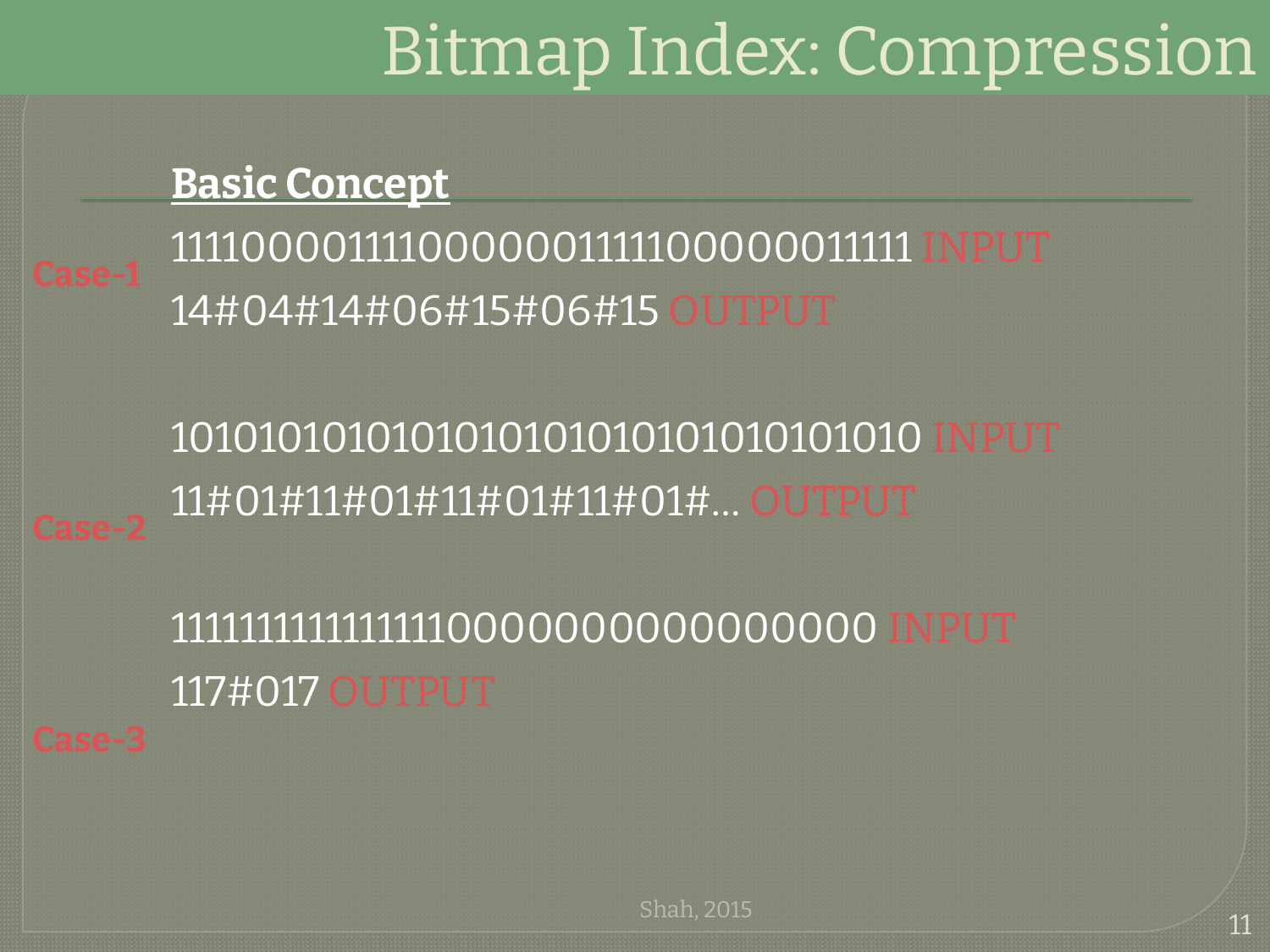

# Bitmap Index: Compression
Basic Concept
1111000011110000001111100000011111 INPUT
14#04#14#06#15#06#15 OUTPUT

1010101010101010101010101010101010 INPUT
11#01#11#01#11#01#11#01#… OUTPUT

11111111111111110000000000000000 INPUT
117#017 OUTPUT
Case-1

Case-2

Case-3

Shah, 2015
11